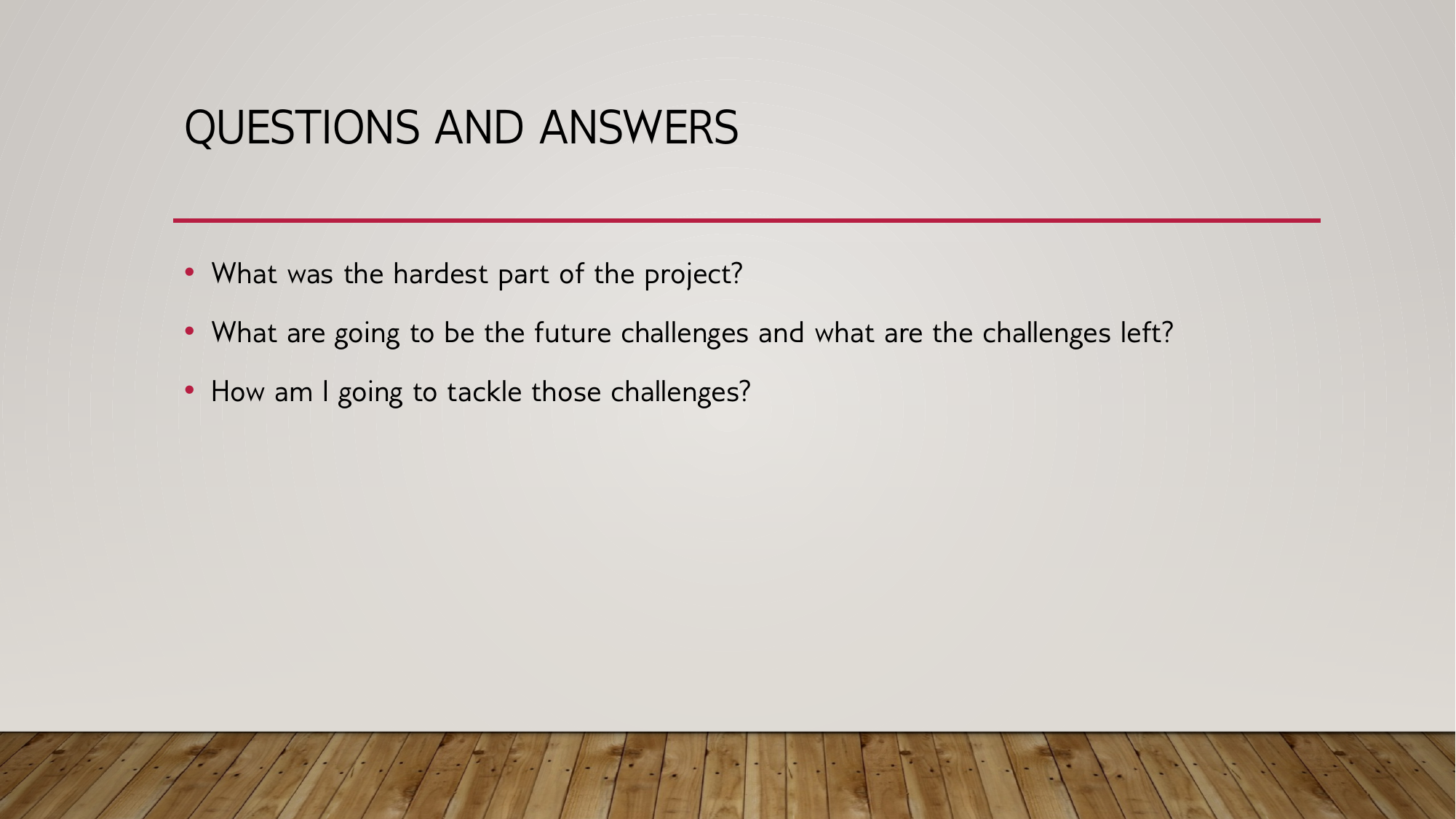

# Questions and Answers
What was the hardest part of the project?
What are going to be the future challenges and what are the challenges left?
How am I going to tackle those challenges?